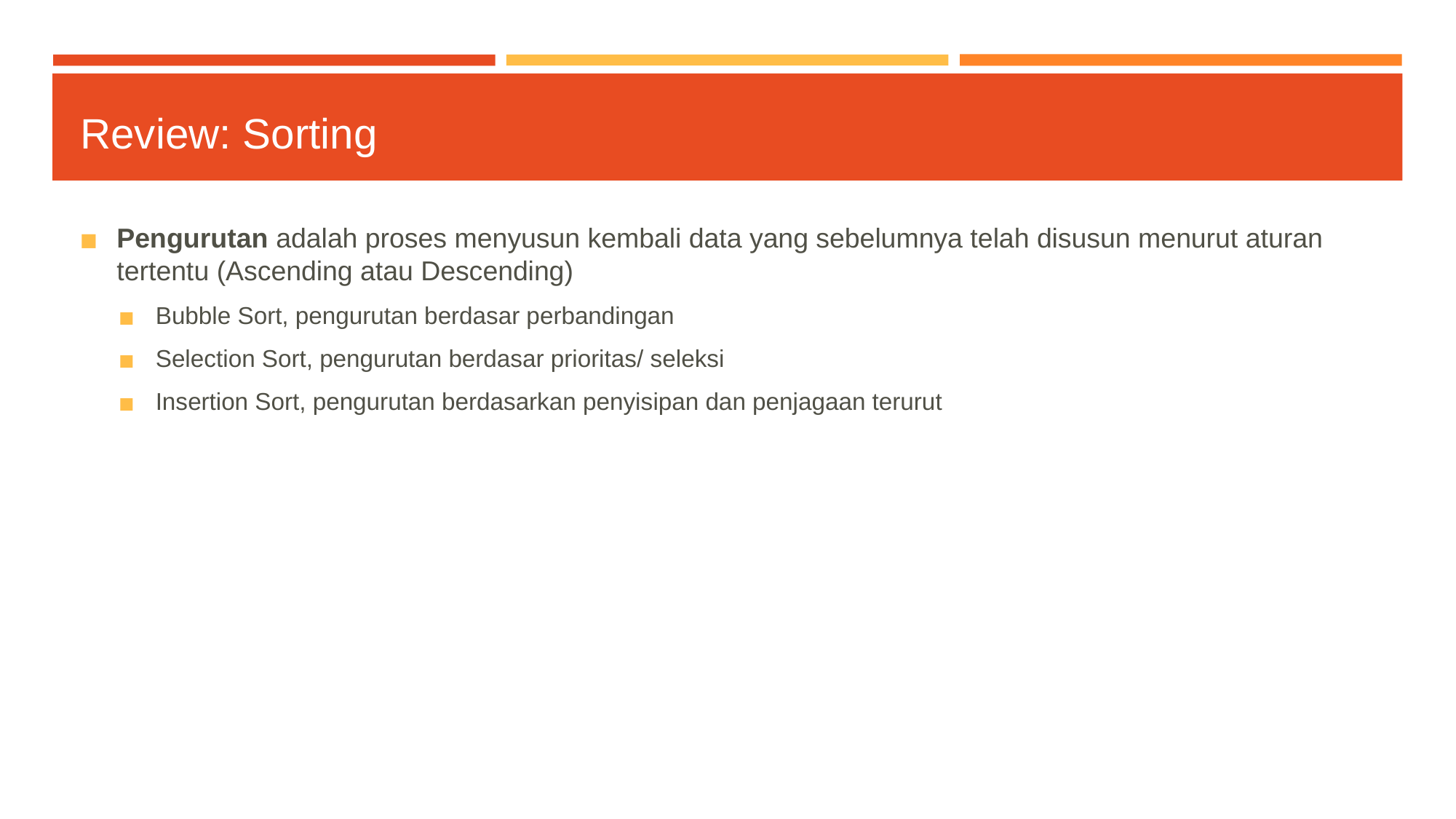

# Review: Sorting
Pengurutan adalah proses menyusun kembali data yang sebelumnya telah disusun menurut aturan tertentu (Ascending atau Descending)
Bubble Sort, pengurutan berdasar perbandingan
Selection Sort, pengurutan berdasar prioritas/ seleksi
Insertion Sort, pengurutan berdasarkan penyisipan dan penjagaan terurut